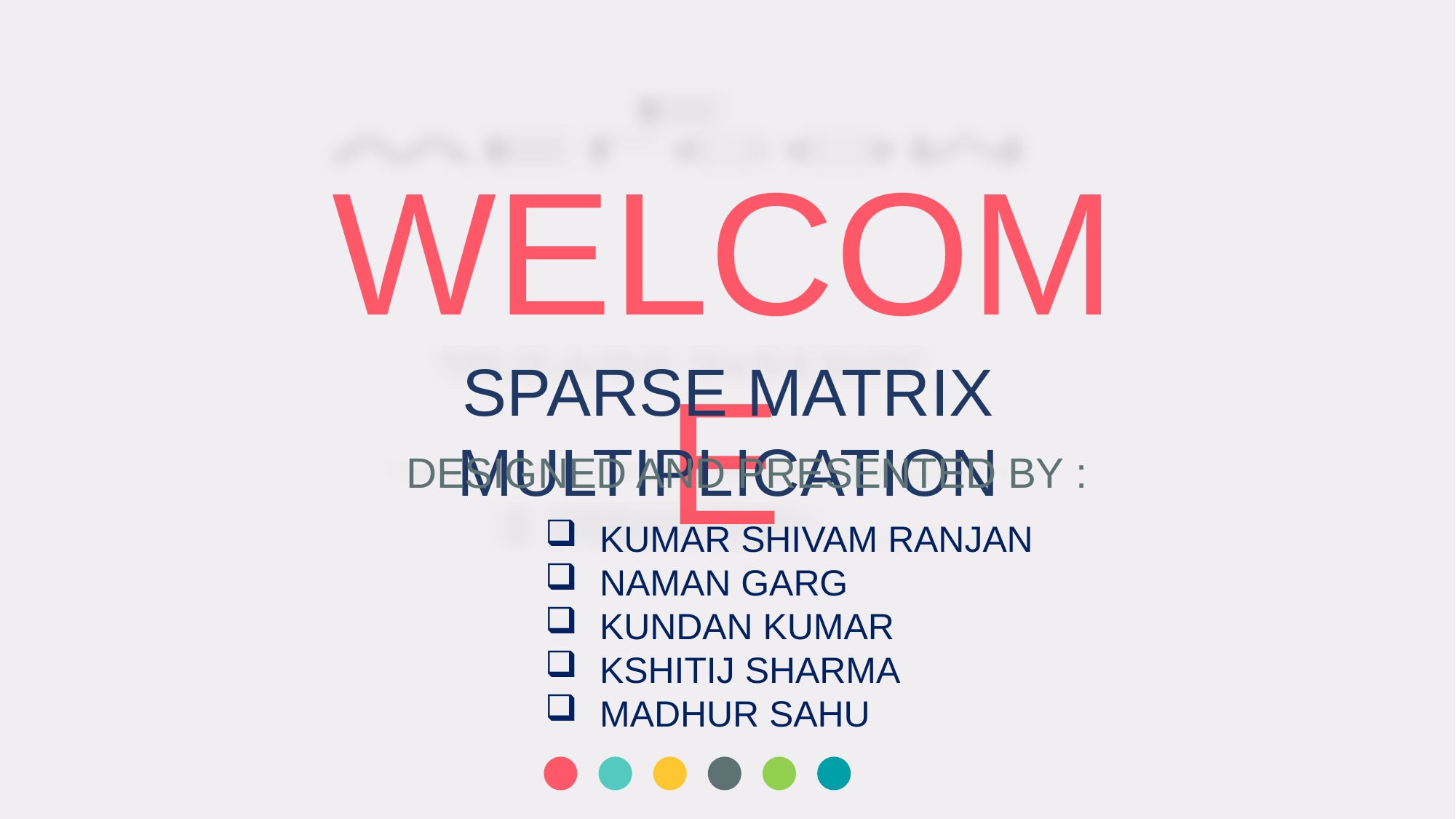

WELCOME
SPARSE MATRIX MULTIPLICATION
DESIGNED AND PRESENTED BY :
KUMAR SHIVAM RANJAN
NAMAN GARG
KUNDAN KUMAR
KSHITIJ SHARMA
MADHUR SAHU